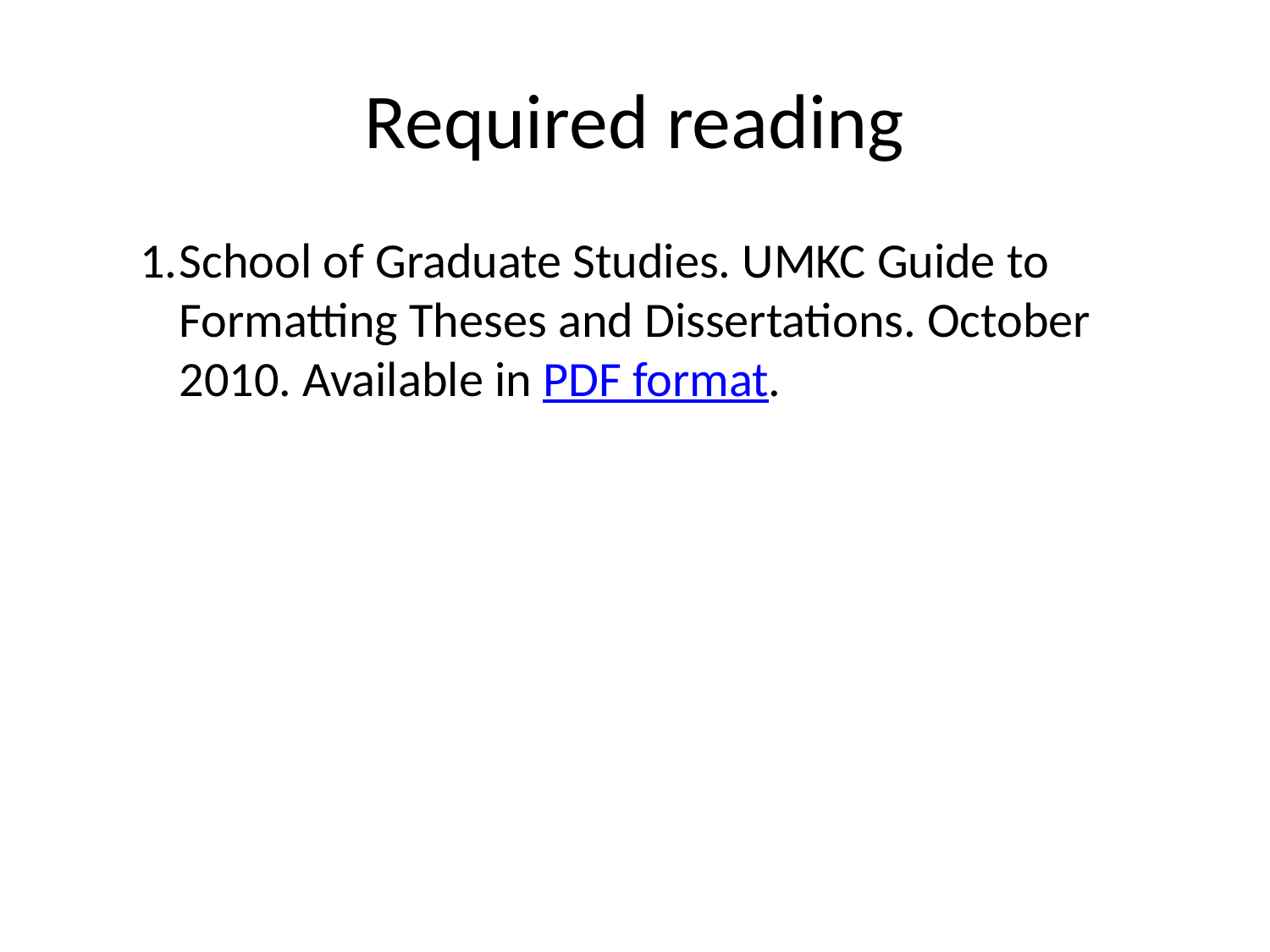

# Required reading
School of Graduate Studies. UMKC Guide to Formatting Theses and Dissertations. October 2010. Available in PDF format.